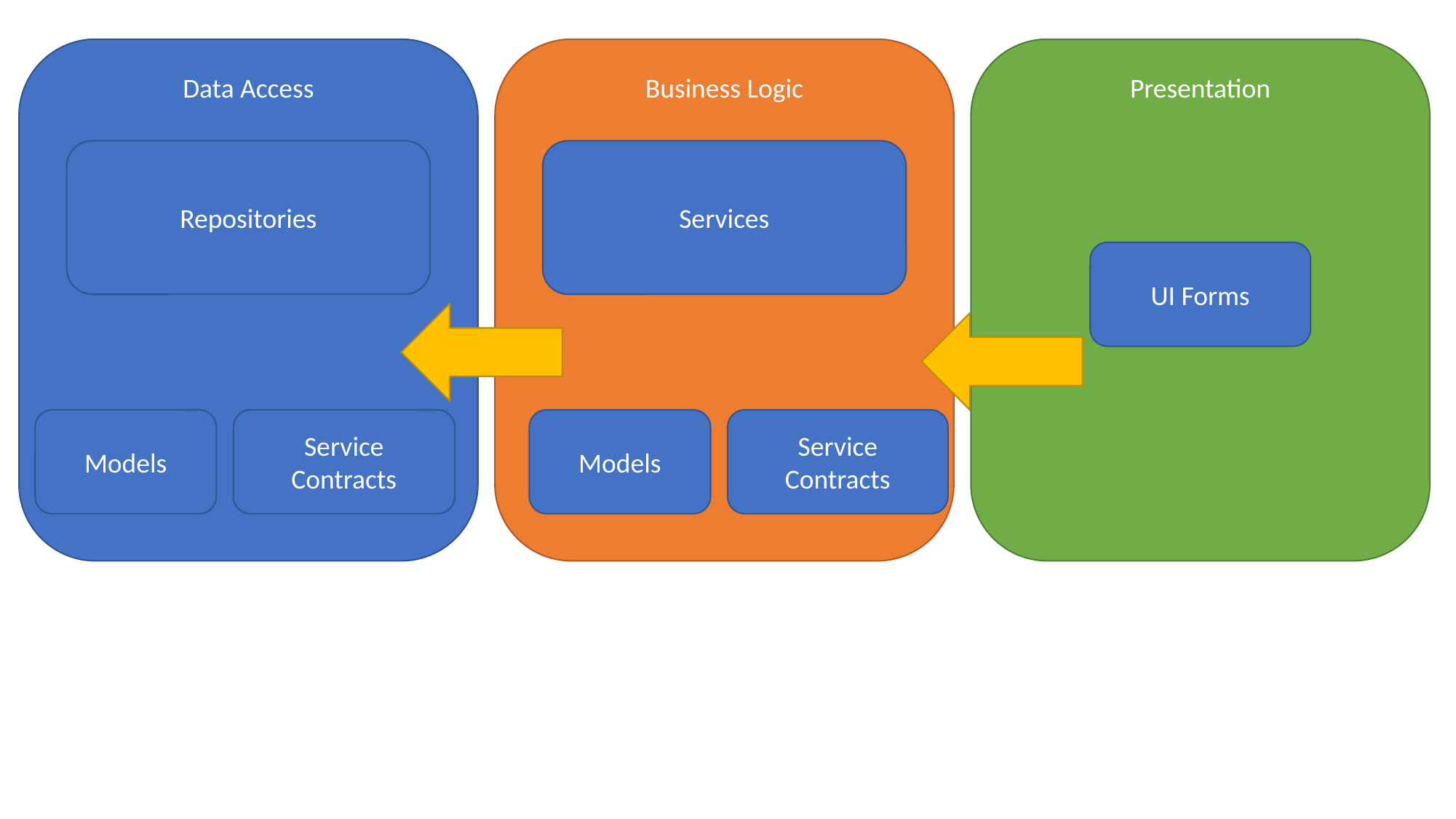

Data Access

Business Logic

Presentation

Repositories
Services
UI Forms

Models
Service Contracts
Models
Service Contracts